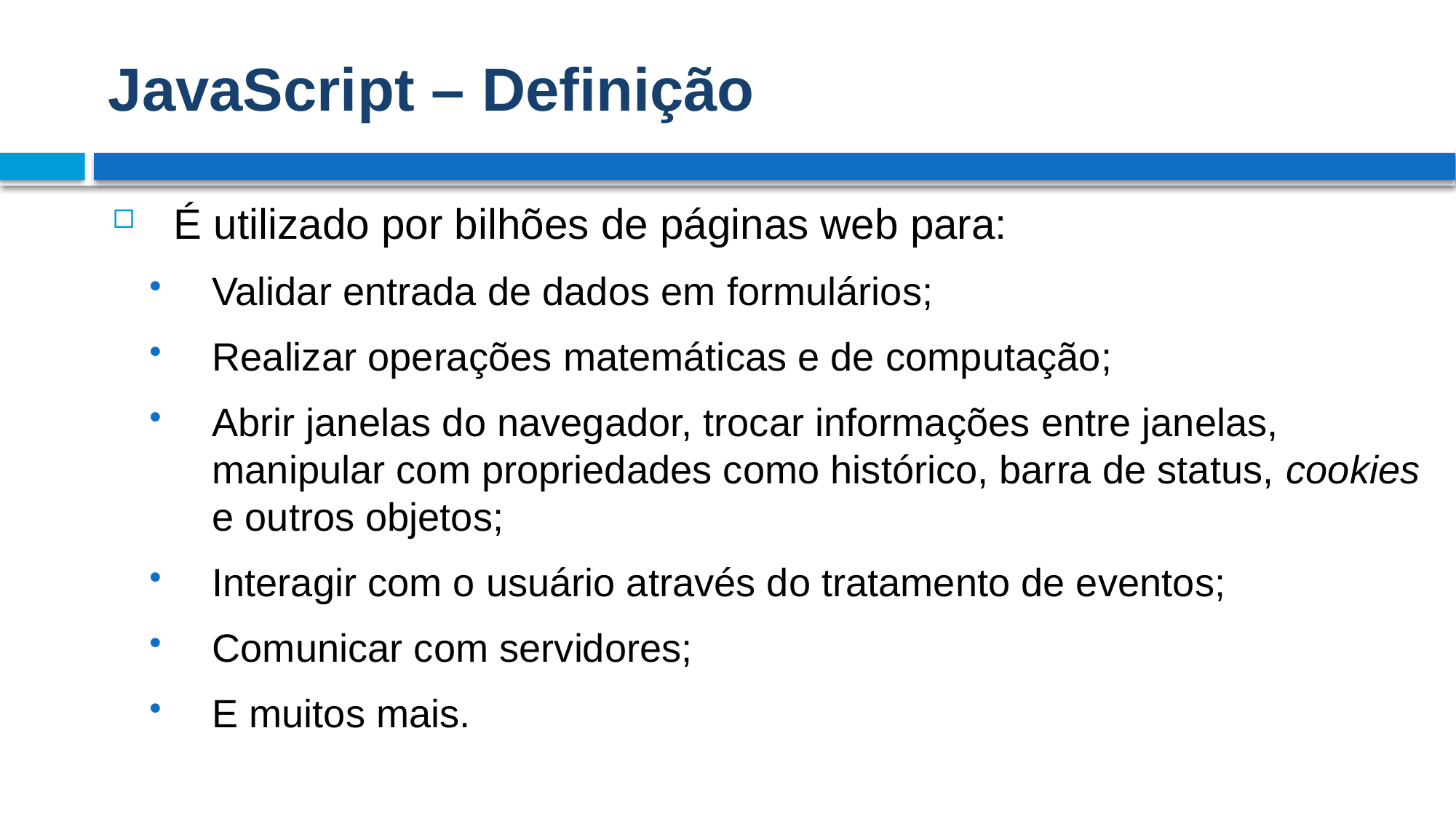

# JavaScript – Definição
4
É utilizado por bilhões de páginas web para:
Validar entrada de dados em formulários;
Realizar operações matemáticas e de computação;
Abrir janelas do navegador, trocar informações entre janelas, manipular com propriedades como histórico, barra de status, cookies e outros objetos;
Interagir com o usuário através do tratamento de eventos;
Comunicar com servidores;
E muitos mais.